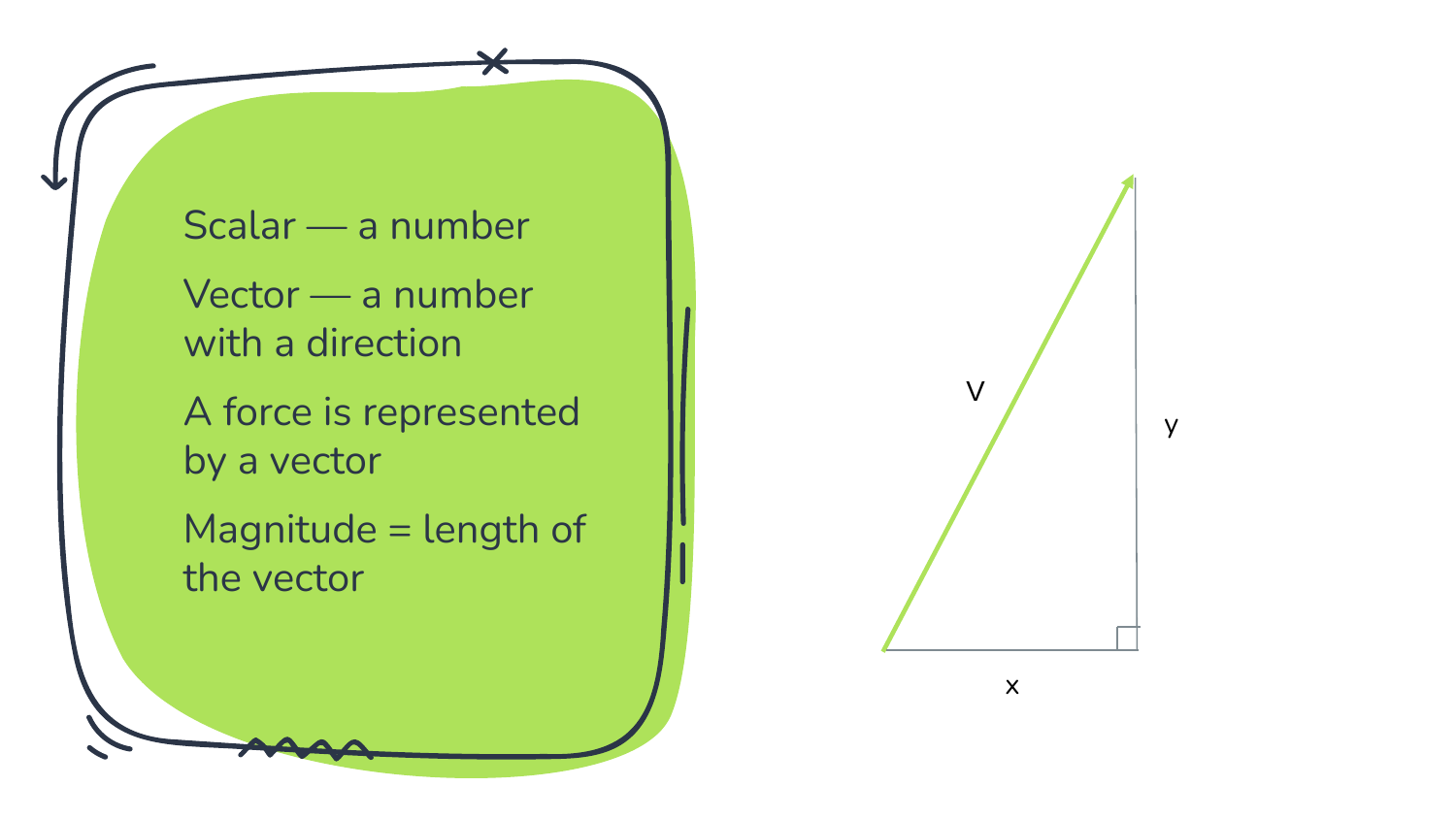

Scalar — a number
Vector — a number with a direction
A force is represented by a vector
Magnitude = length of the vector

V
y
x